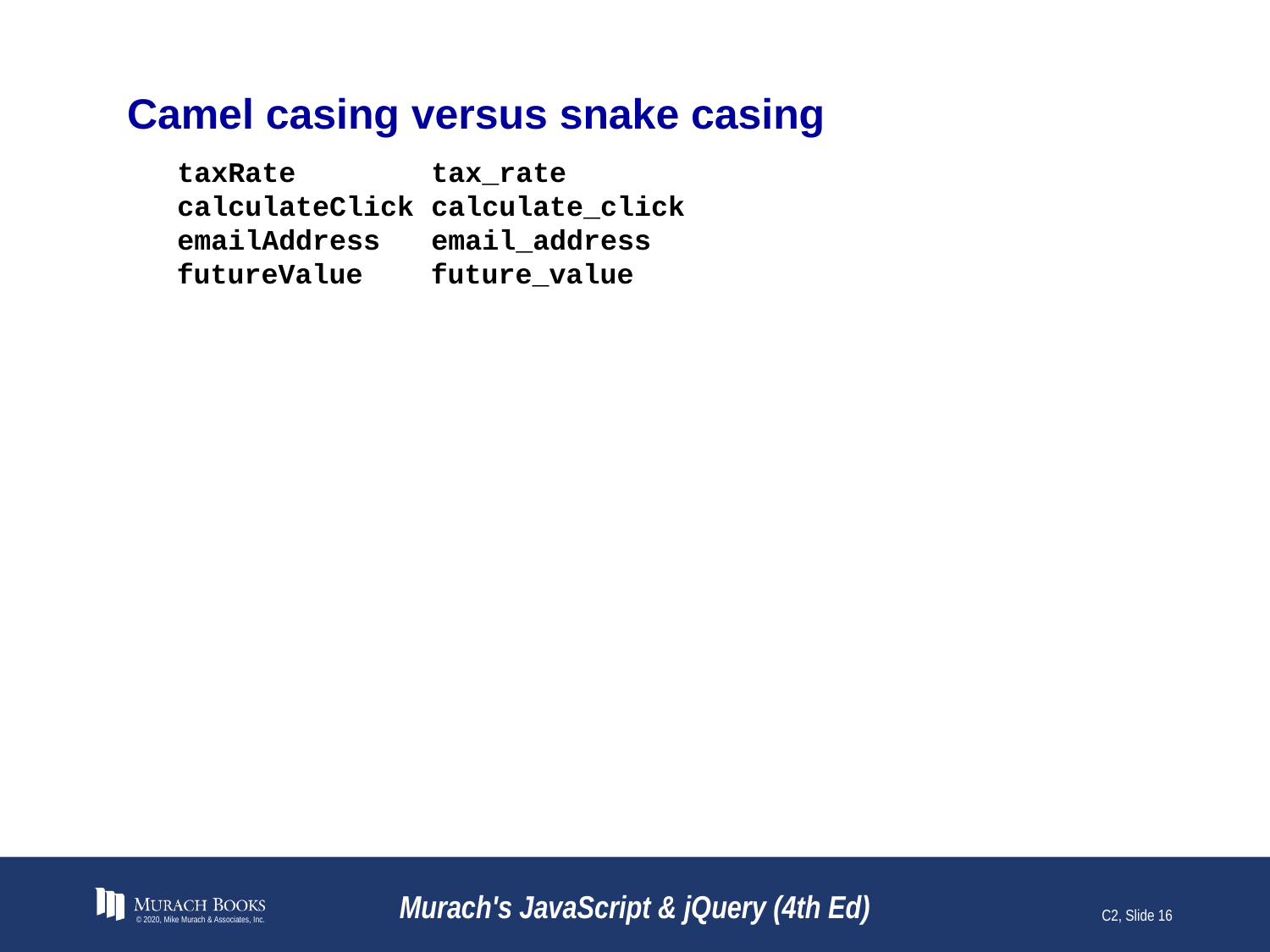

# Camel casing versus snake casing
taxRate		tax_rate
calculateClick	calculate_click
emailAddress	email_address
futureValue	future_value

© 2020, Mike Murach & Associates, Inc.
Murach's JavaScript & jQuery (4th Ed)

C2, Slide 16